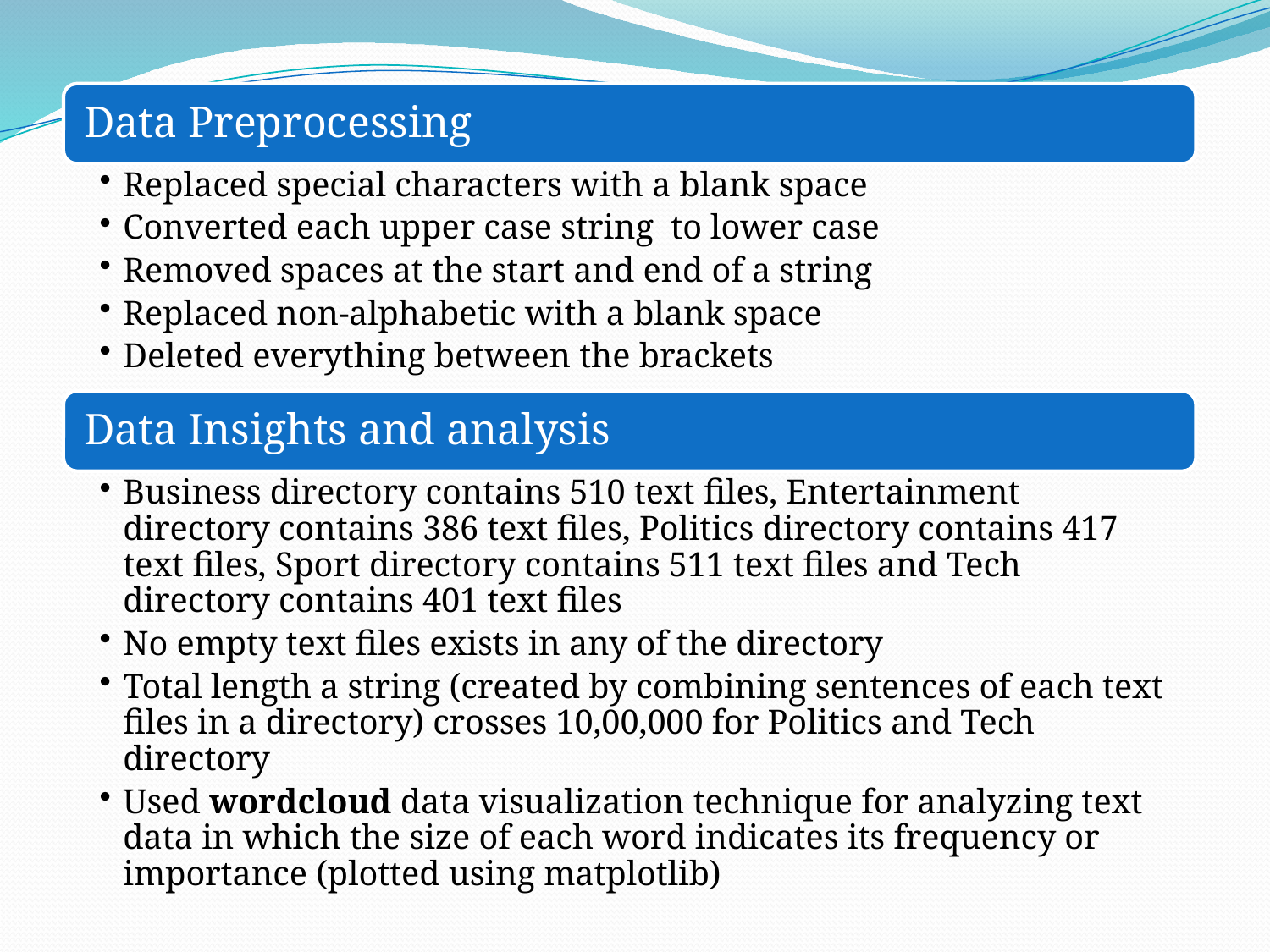

Data Preprocessing
Replaced special characters with a blank space
Converted each upper case string  to lower case
Removed spaces at the start and end of a string
Replaced non-alphabetic with a blank space
Deleted everything between the brackets
Data Insights and analysis
Business directory contains 510 text files, Entertainment directory contains 386 text files, Politics directory contains 417 text files, Sport directory contains 511 text files and Tech directory contains 401 text files
No empty text files exists in any of the directory
Total length a string (created by combining sentences of each text files in a directory) crosses 10,00,000 for Politics and Tech directory
Used wordcloud data visualization technique for analyzing text data in which the size of each word indicates its frequency or importance (plotted using matplotlib)